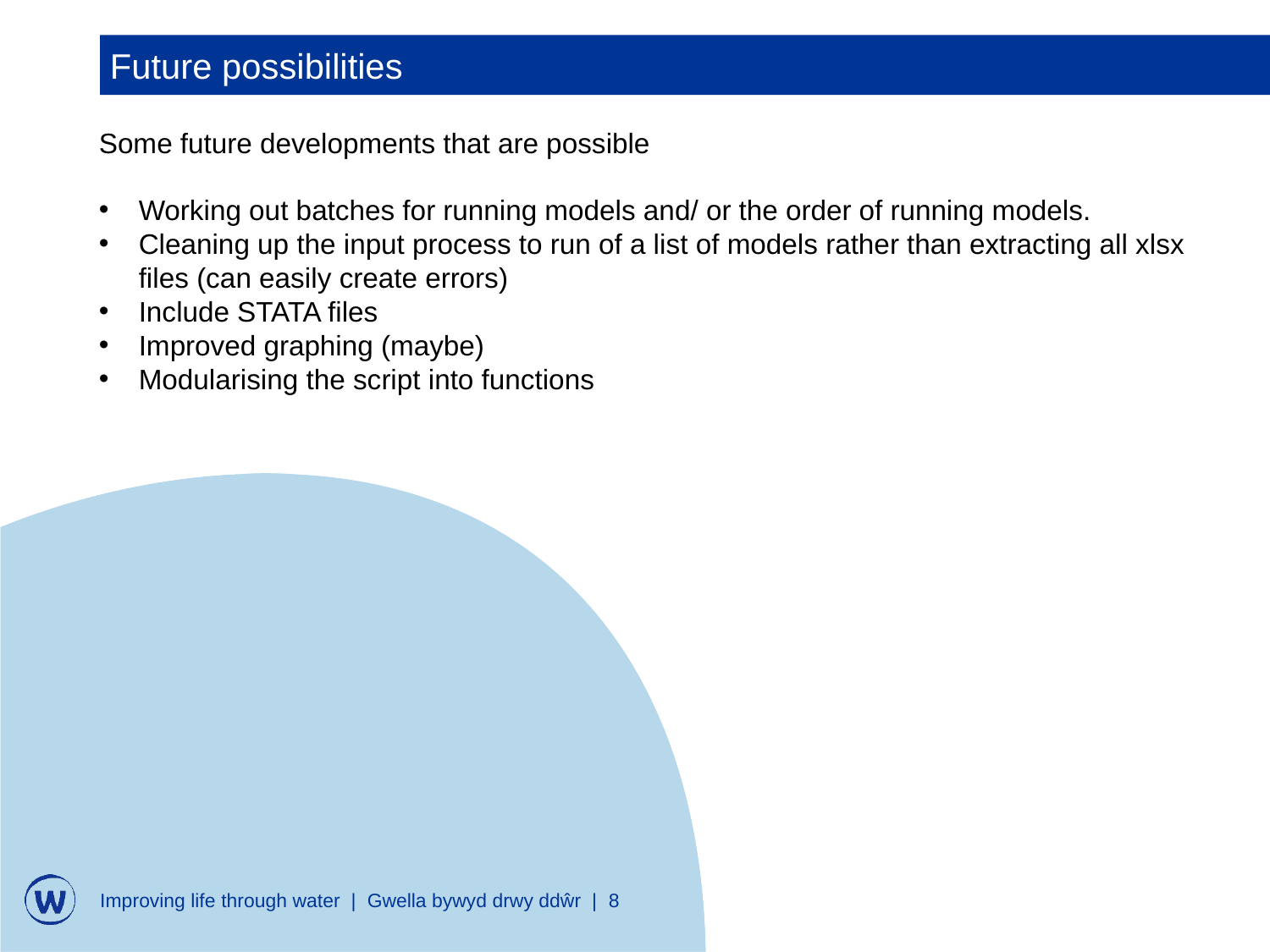

Future possibilities
Some future developments that are possible

Working out batches for running models and/ or the order of running models.
Cleaning up the input process to run of a list of models rather than extracting all xlsx files (can easily create errors)
Include STATA files
Improved graphing (maybe)
Modularising the script into functions